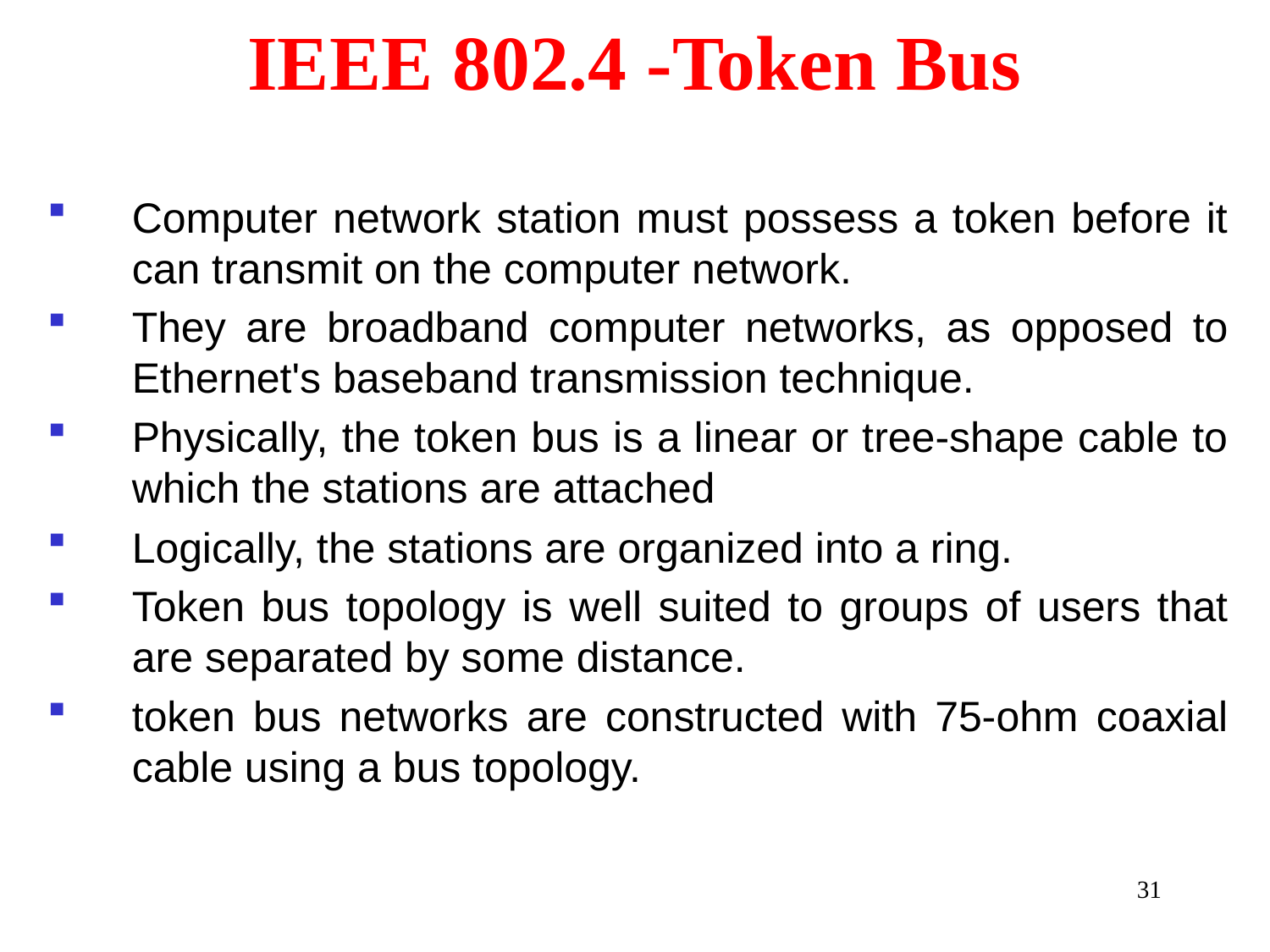

# IEEE 802.4 -Token Bus
Computer network station must possess a token before it can transmit on the computer network.
They are broadband computer networks, as opposed to Ethernet's baseband transmission technique.
Physically, the token bus is a linear or tree-shape cable to which the stations are attached
Logically, the stations are organized into a ring.
Token bus topology is well suited to groups of users that are separated by some distance.
token bus networks are constructed with 75-ohm coaxial cable using a bus topology.

31